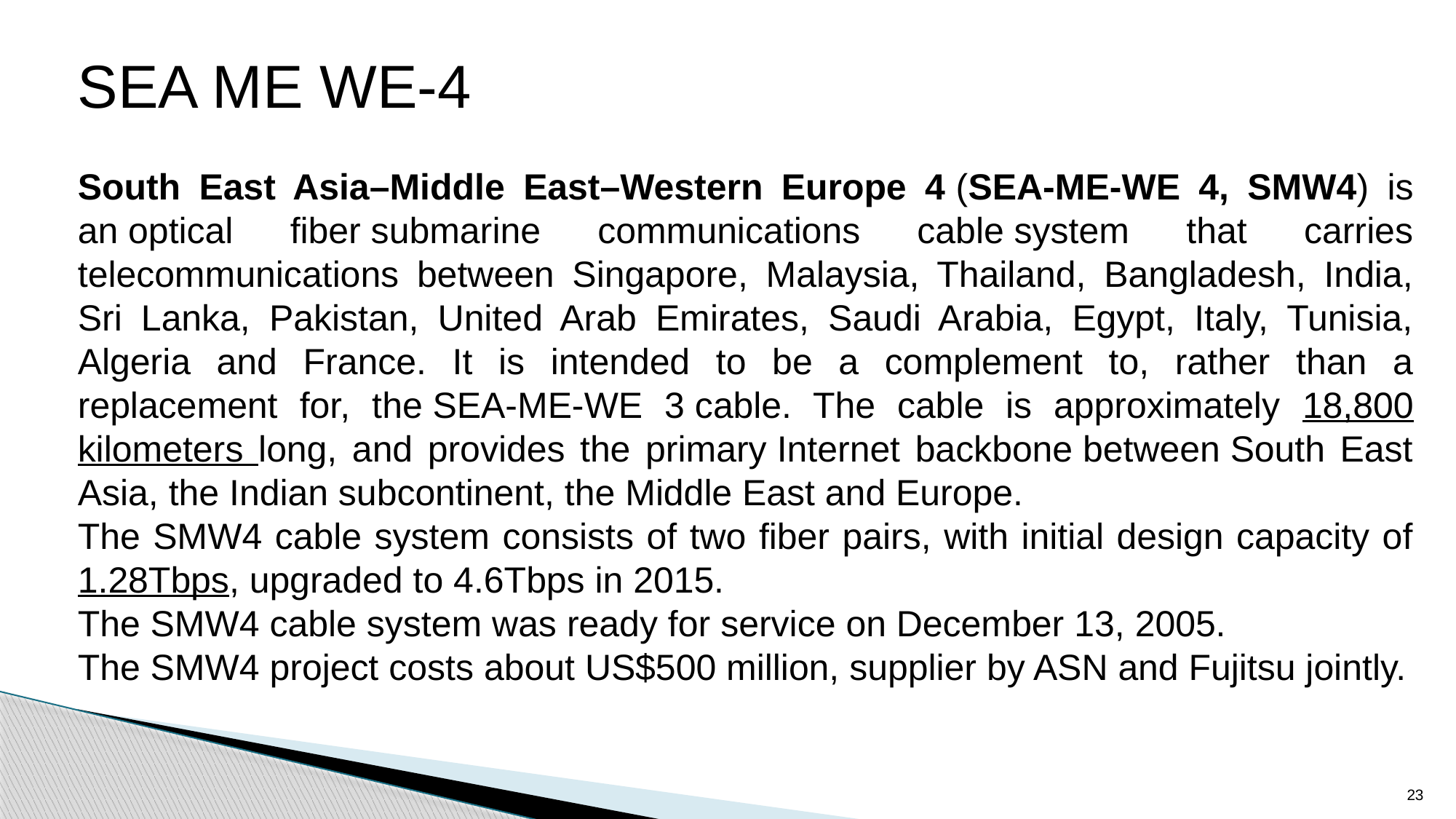

SEA ME WE-4
South East Asia–Middle East–Western Europe 4 (SEA-ME-WE 4, SMW4) is an optical fiber submarine communications cable system that carries telecommunications between Singapore, Malaysia, Thailand, Bangladesh, India, Sri Lanka, Pakistan, United Arab Emirates, Saudi Arabia, Egypt, Italy, Tunisia, Algeria and France. It is intended to be a complement to, rather than a replacement for, the SEA-ME-WE 3 cable. The cable is approximately 18,800 kilometers long, and provides the primary Internet backbone between South East Asia, the Indian subcontinent, the Middle East and Europe.
The SMW4 cable system consists of two fiber pairs, with initial design capacity of 1.28Tbps, upgraded to 4.6Tbps in 2015.
The SMW4 cable system was ready for service on December 13, 2005.
The SMW4 project costs about US$500 million, supplier by ASN and Fujitsu jointly.

23